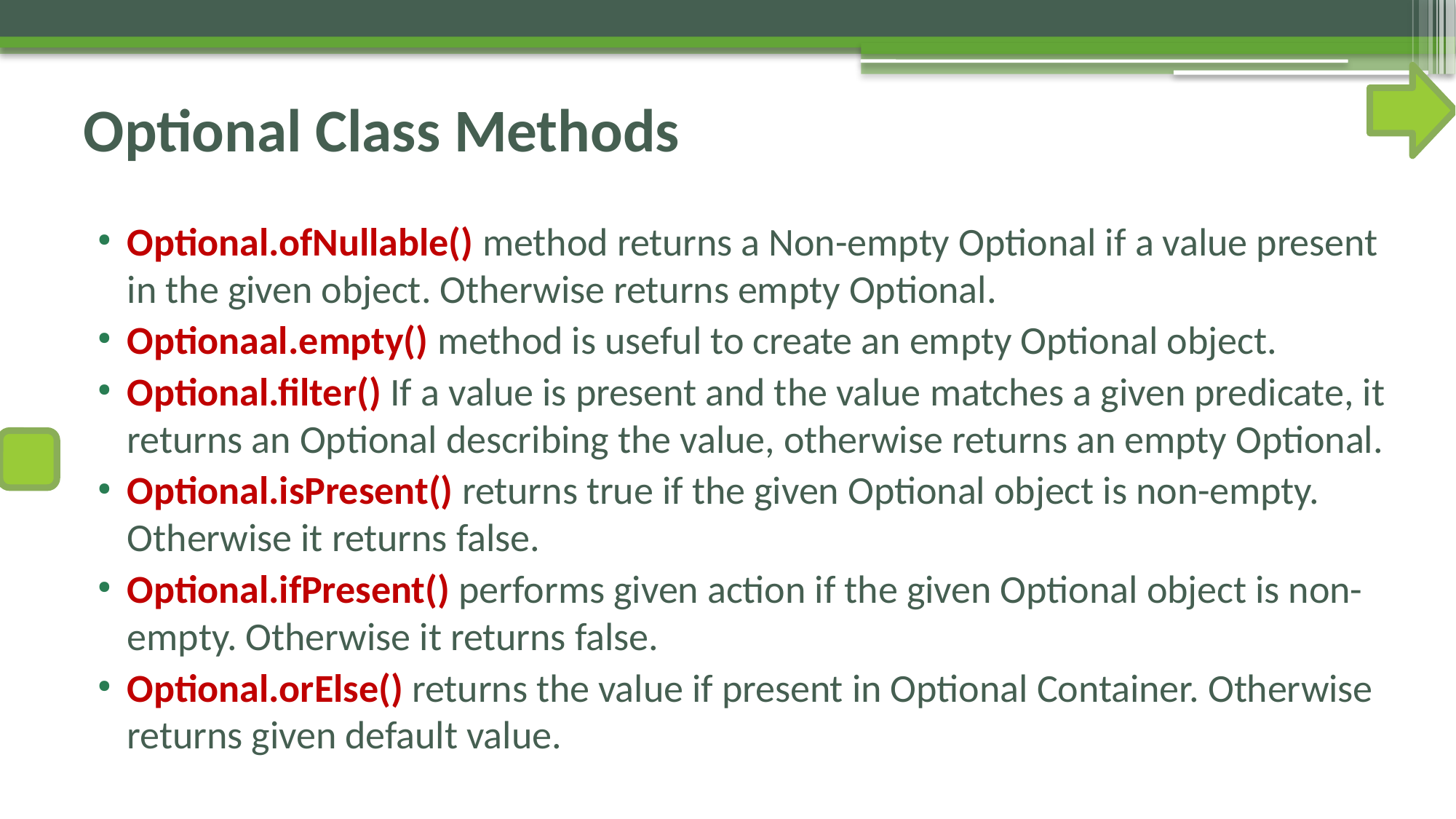

# Optional Class Methods
Optional.ofNullable() method returns a Non-empty Optional if a value present in the given object. Otherwise returns empty Optional.
Optionaal.empty() method is useful to create an empty Optional object.
Optional.filter() If a value is present and the value matches a given predicate, it returns an Optional describing the value, otherwise returns an empty Optional.
Optional.isPresent() returns true if the given Optional object is non-empty. Otherwise it returns false.
Optional.ifPresent() performs given action if the given Optional object is non-empty. Otherwise it returns false.
Optional.orElse() returns the value if present in Optional Container. Otherwise returns given default value.